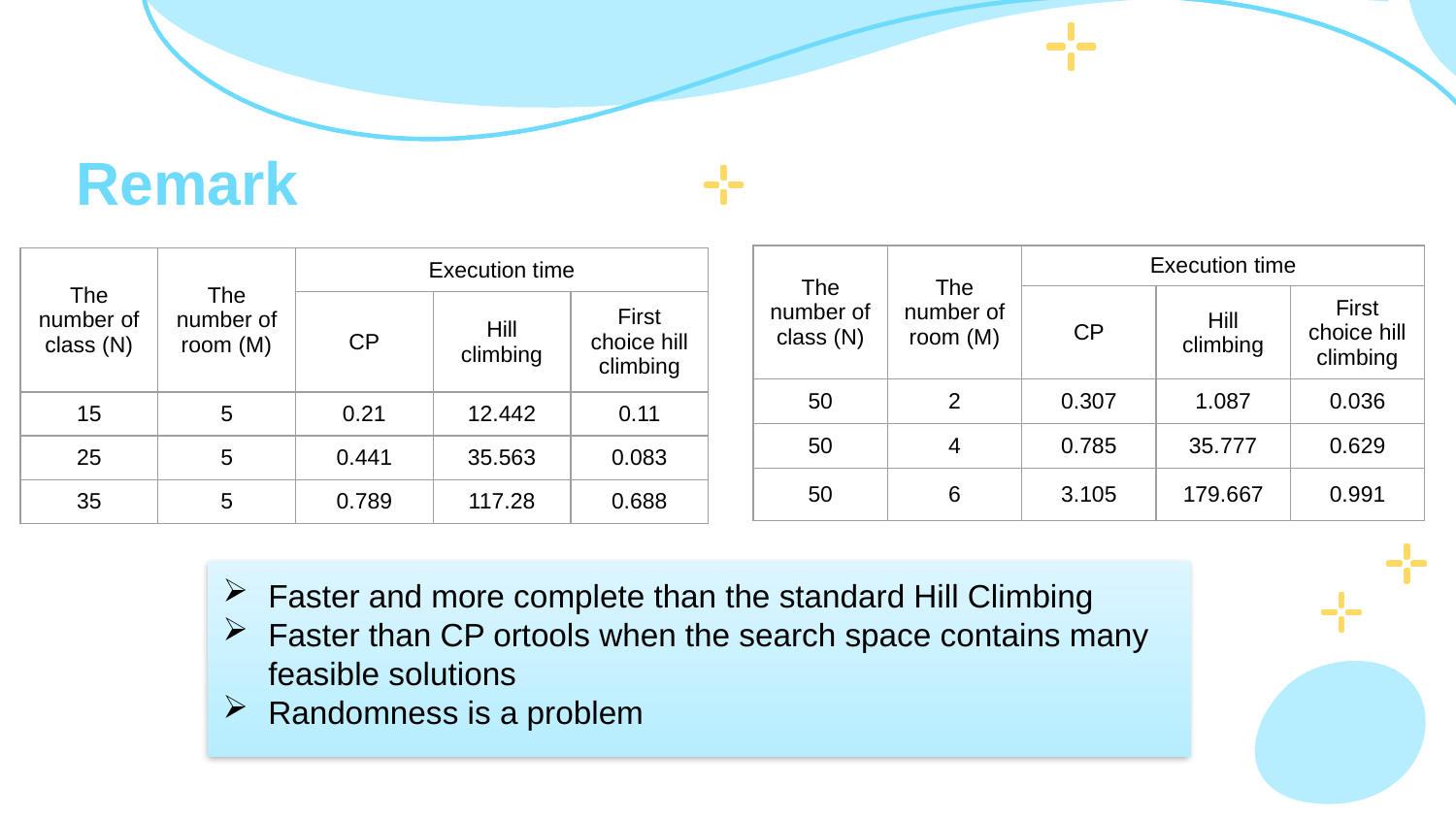

# Remark

| The number of class (N) | The number of room (M) | Execution time |  |  |
| --- | --- | --- | --- | --- |
| The number of class (N) | The number of room (M) | CP | Hill climbing | First choice hill climbing |
| 50 | 2 | 0.307 | 1.087 | 0.036 |
| 50 | 4 | 0.785 | 35.777 | 0.629 |
| 50 | 6 | 3.105 | 179.667 | 0.991 |
| The number of class (N) | The number of room (M) | Execution time |  |  |
| --- | --- | --- | --- | --- |
| The number of class (N) | The number of room (M) | CP | Hill climbing | First choice hill climbing |
| 15 | 5 | 0.21 | 12.442 | 0.11 |
| 25 | 5 | 0.441 | 35.563 | 0.083 |
| 35 | 5 | 0.789 | 117.28 | 0.688 |

Faster and more complete than the standard Hill Climbing
Faster than CP ortools when the search space contains many feasible solutions
Randomness is a problem